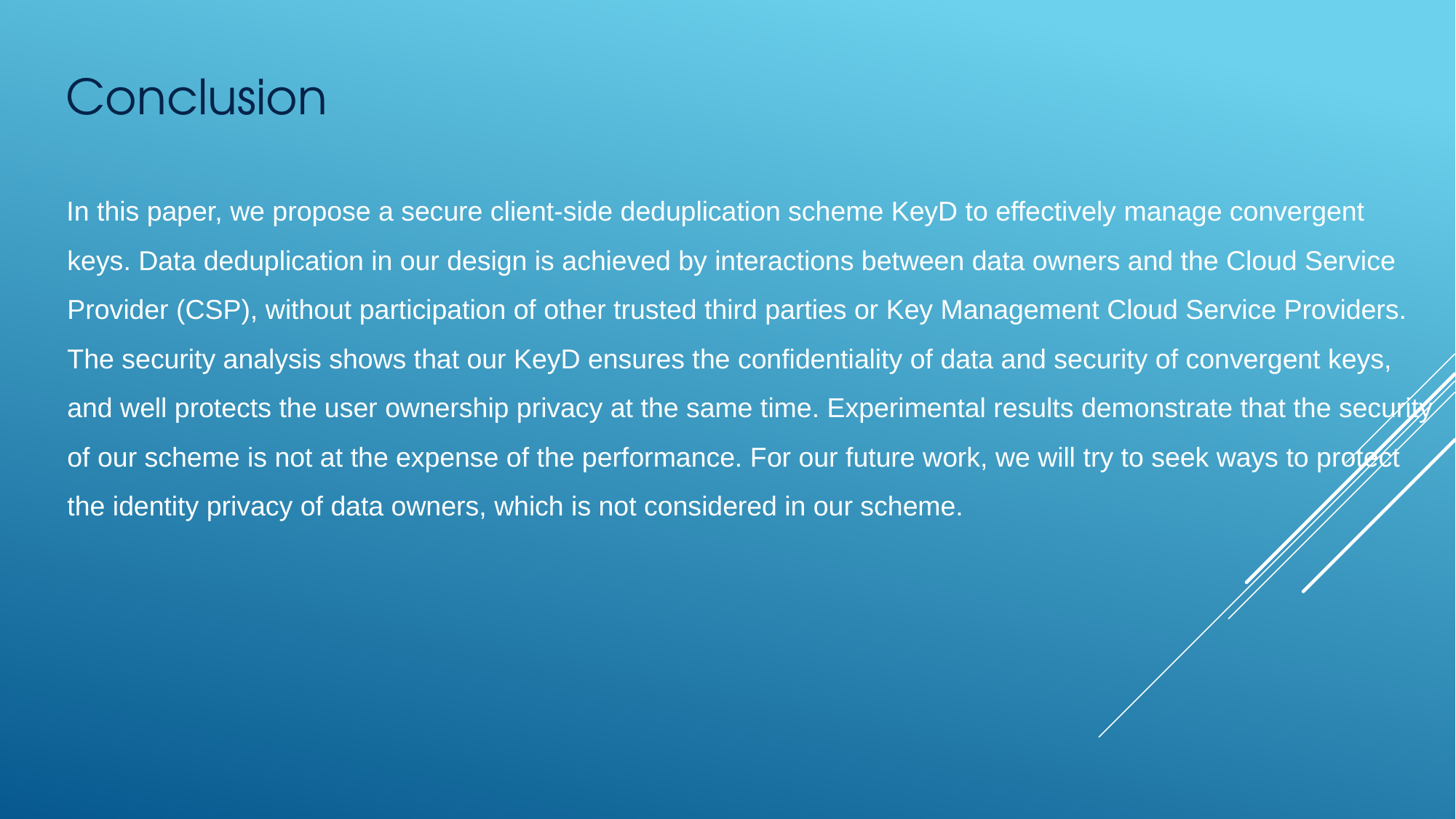

Conclusion
In this paper, we propose a secure client-side deduplication scheme KeyD to effectively manage convergent keys. Data deduplication in our design is achieved by interactions between data owners and the Cloud Service Provider (CSP), without participation of other trusted third parties or Key Management Cloud Service Providers. The security analysis shows that our KeyD ensures the confidentiality of data and security of convergent keys, and well protects the user ownership privacy at the same time. Experimental results demonstrate that the security of our scheme is not at the expense of the performance. For our future work, we will try to seek ways to protect the identity privacy of data owners, which is not considered in our scheme.